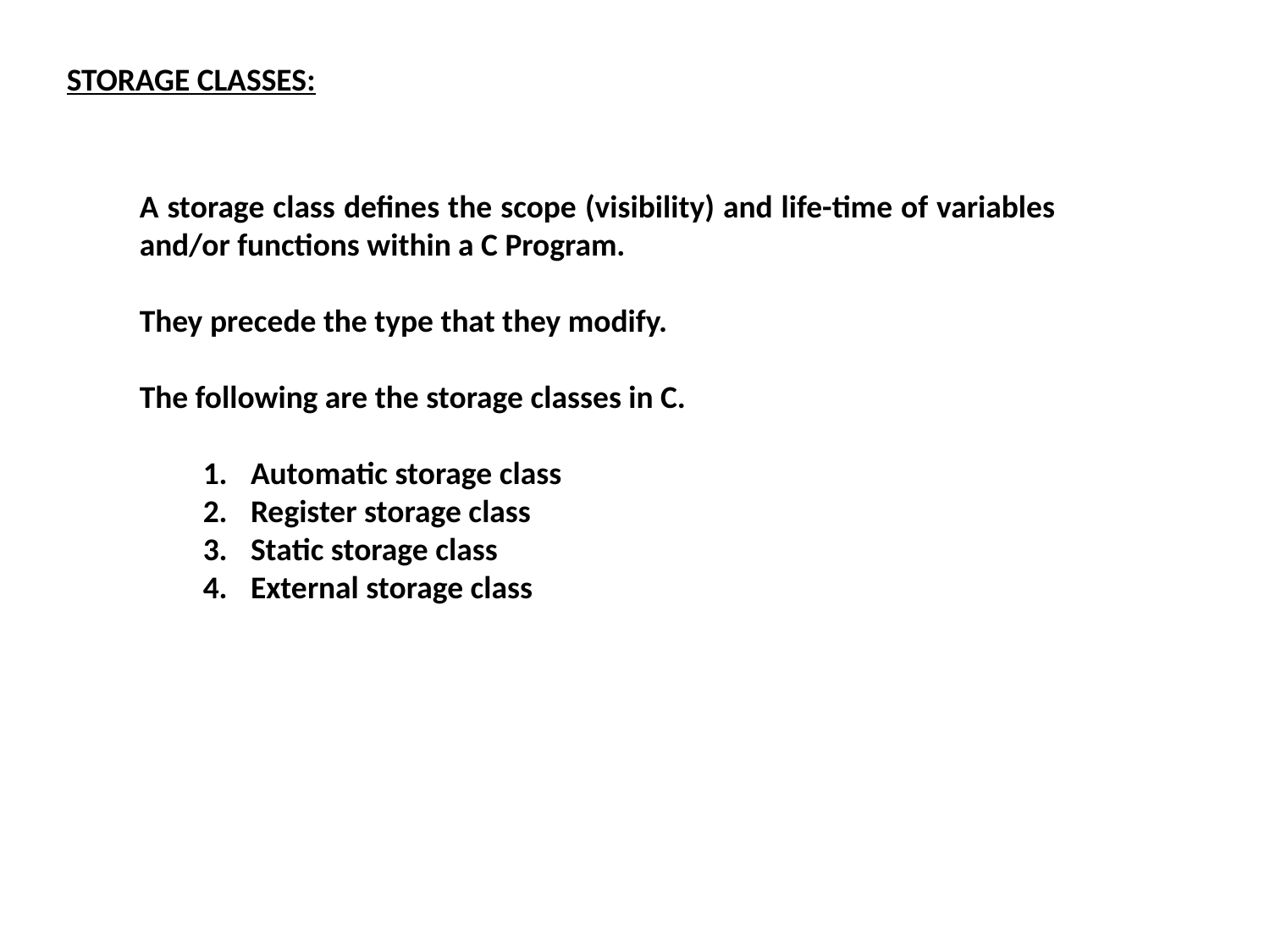

STORAGE CLASSES:
A storage class defines the scope (visibility) and life-time of variables and/or functions within a C Program.

They precede the type that they modify.

The following are the storage classes in C.

Automatic storage class
Register storage class
Static storage class
External storage class